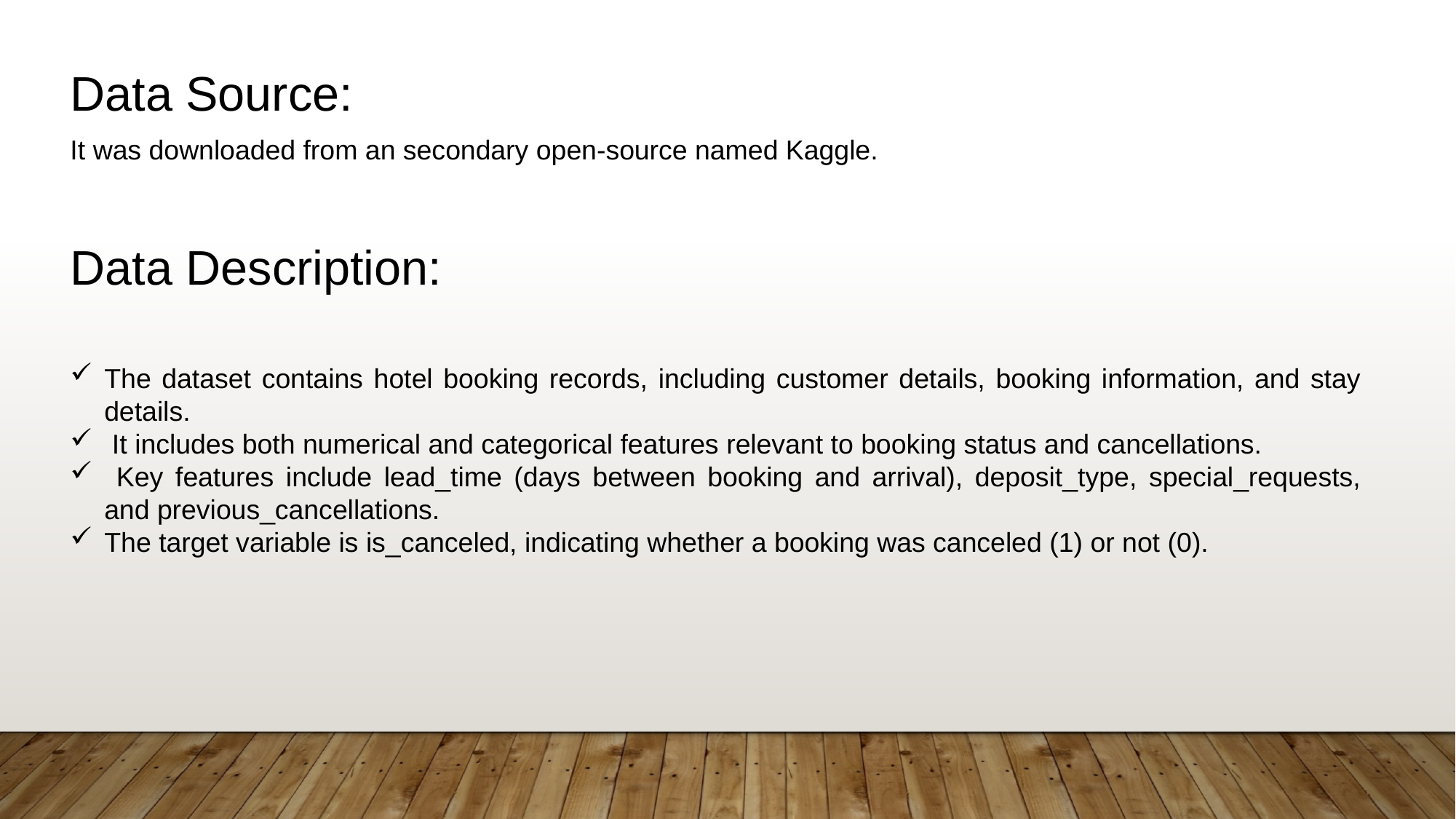

Data Source:
It was downloaded from an secondary open-source named Kaggle.
Data Description:

The dataset contains hotel booking records, including customer details, booking information, and stay details.
 It includes both numerical and categorical features relevant to booking status and cancellations.
 Key features include lead_time (days between booking and arrival), deposit_type, special_requests, and previous_cancellations.
The target variable is is_canceled, indicating whether a booking was canceled (1) or not (0).